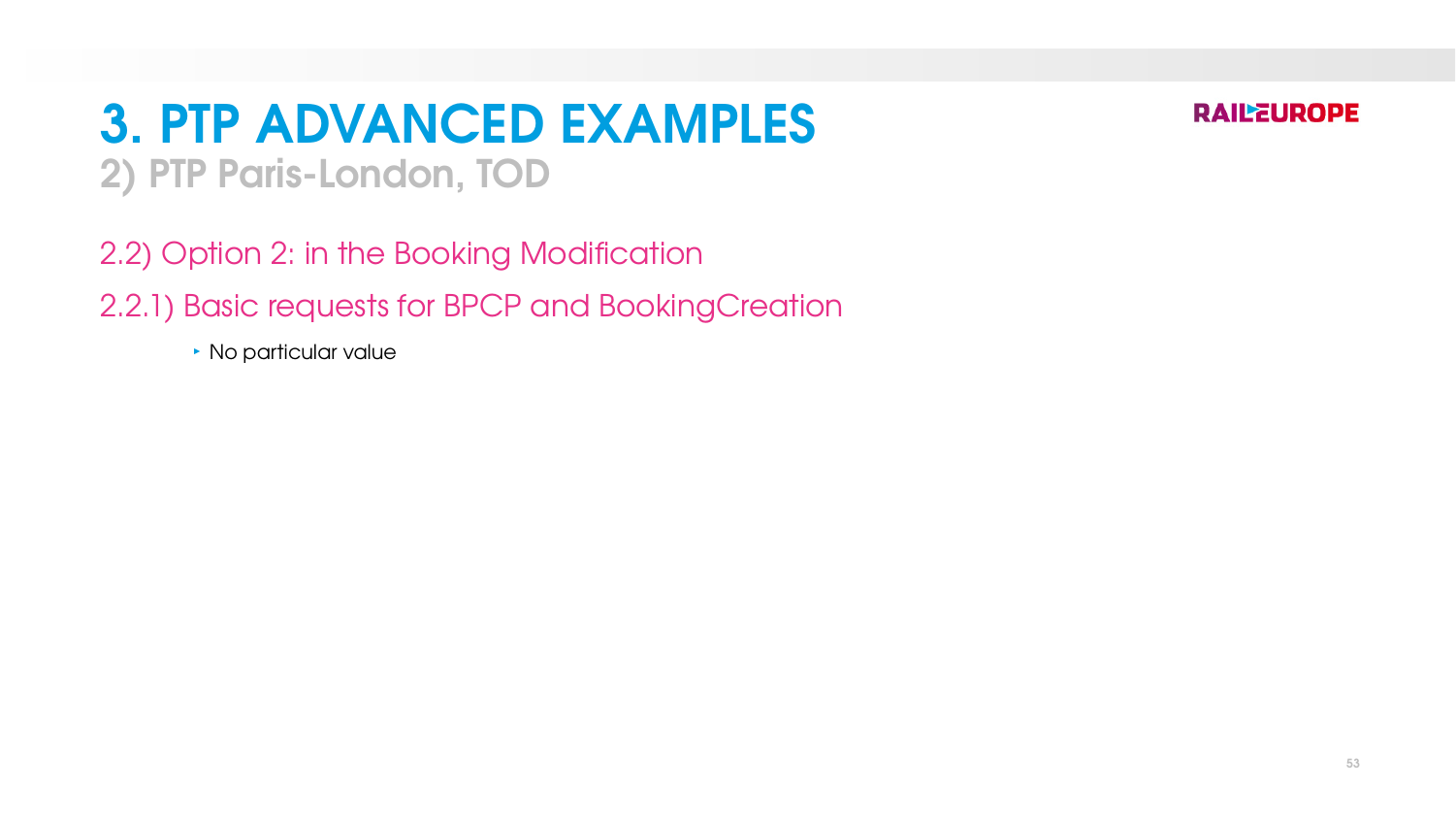

3. PTP Advanced Examples
2) PTP Paris-London, TOD
2.2) Option 2: in the Booking Modification
2.2.1) Basic requests for BPCP and BookingCreation
No particular value
53